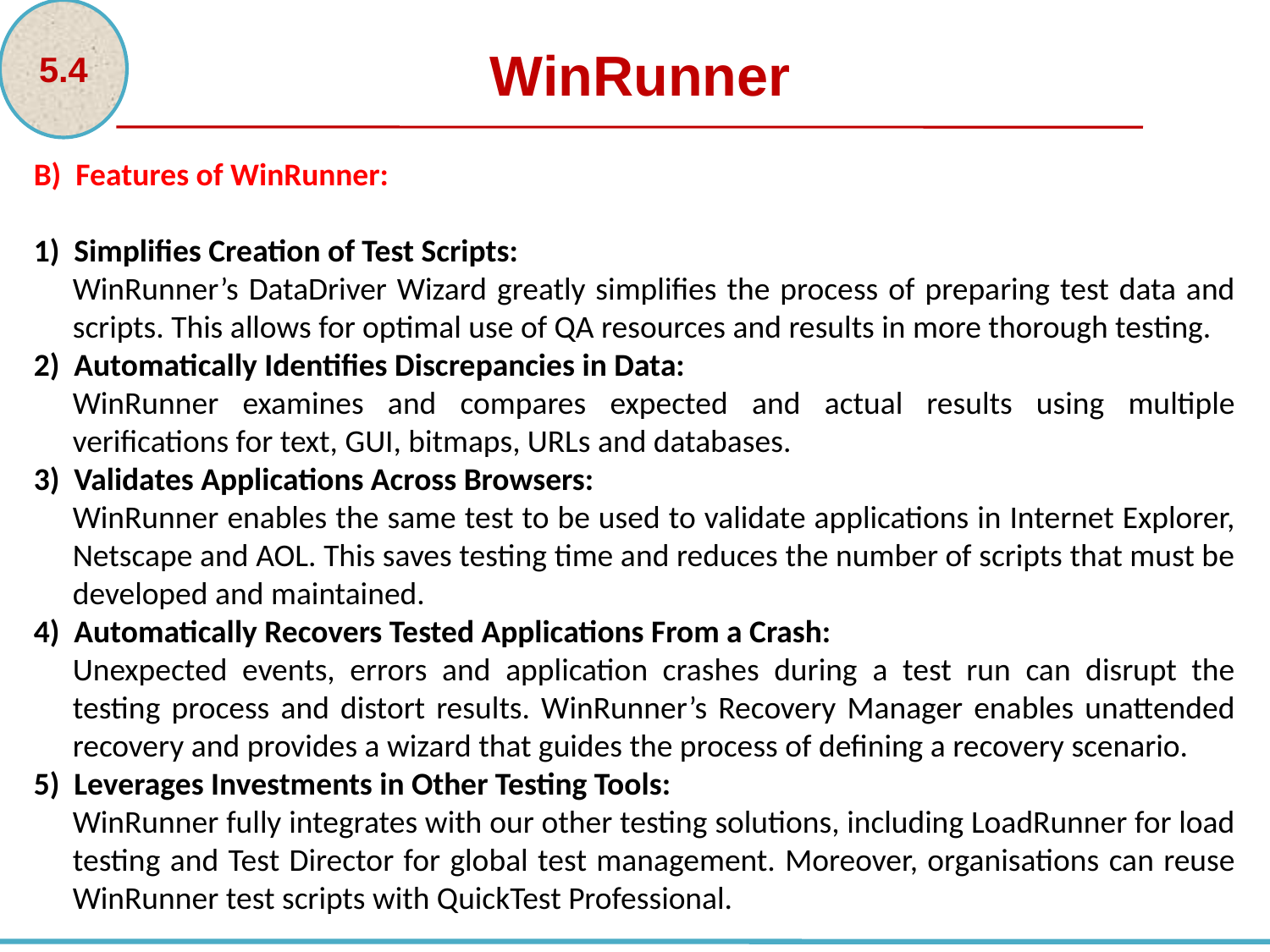

5.4
WinRunner
B)  Features of WinRunner:

1)  Simplifies Creation of Test Scripts:
WinRunner’s DataDriver Wizard greatly simplifies the process of preparing test data and scripts. This allows for optimal use of QA resources and results in more thorough testing.
2)  Automatically Identifies Discrepancies in Data:
WinRunner examines and compares expected and actual results using multiple verifications for text, GUI, bitmaps, URLs and databases.
3)  Validates Applications Across Browsers:
WinRunner enables the same test to be used to validate applications in Internet Explorer, Netscape and AOL. This saves testing time and reduces the number of scripts that must be developed and maintained.
4)  Automatically Recovers Tested Applications From a Crash:
Unexpected events, errors and application crashes during a test run can disrupt the testing process and distort results. WinRunner’s Recovery Manager enables unattended recovery and provides a wizard that guides the process of defining a recovery scenario.
5)  Leverages Investments in Other Testing Tools:
WinRunner fully integrates with our other testing solutions, including LoadRunner for load testing and Test Director for global test management. Moreover, organisations can reuse WinRunner test scripts with QuickTest Professional.